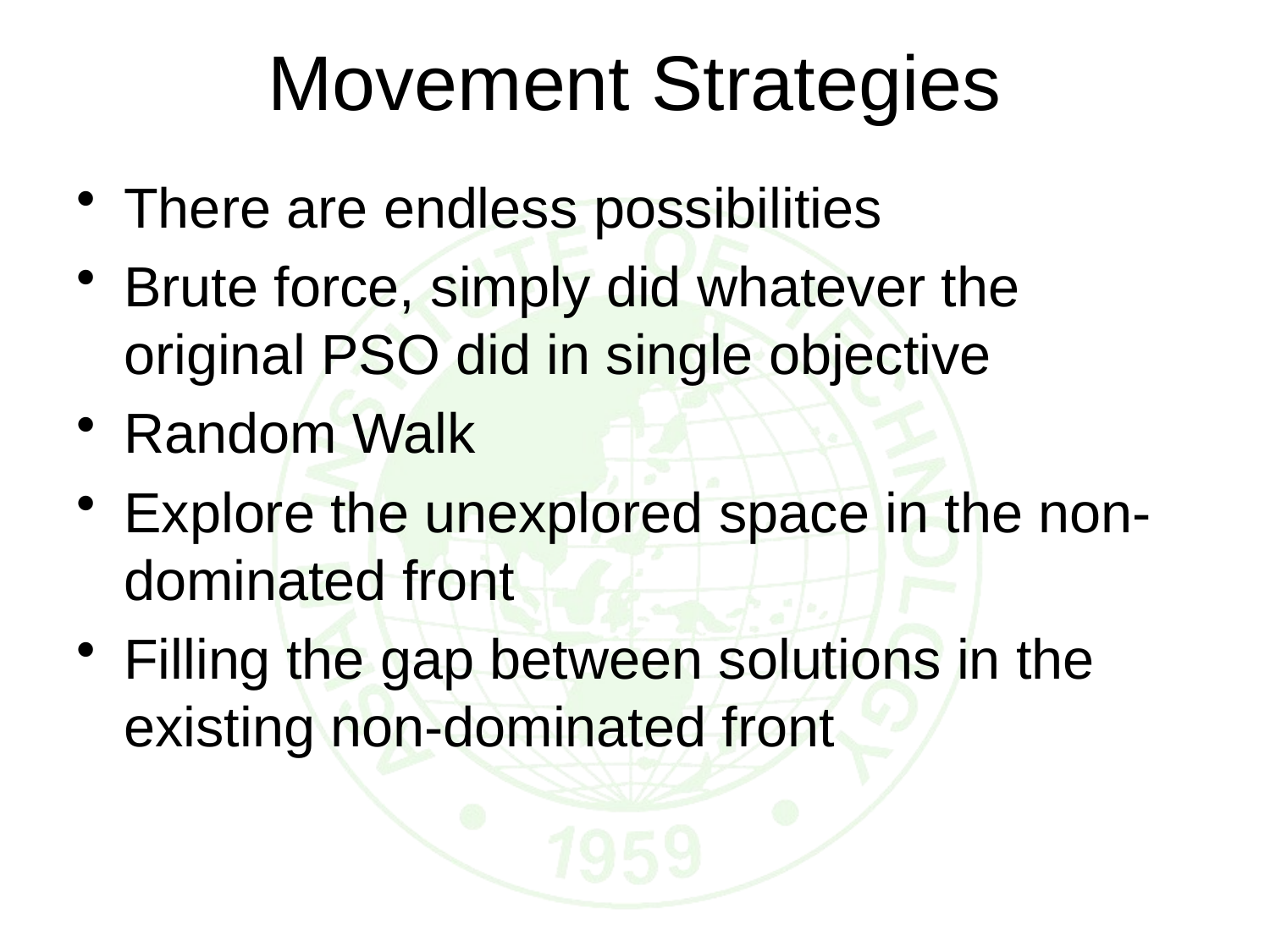

# Movement Strategies
There are endless possibilities
Brute force, simply did whatever the original PSO did in single objective
Random Walk
Explore the unexplored space in the non-dominated front
Filling the gap between solutions in the existing non-dominated front